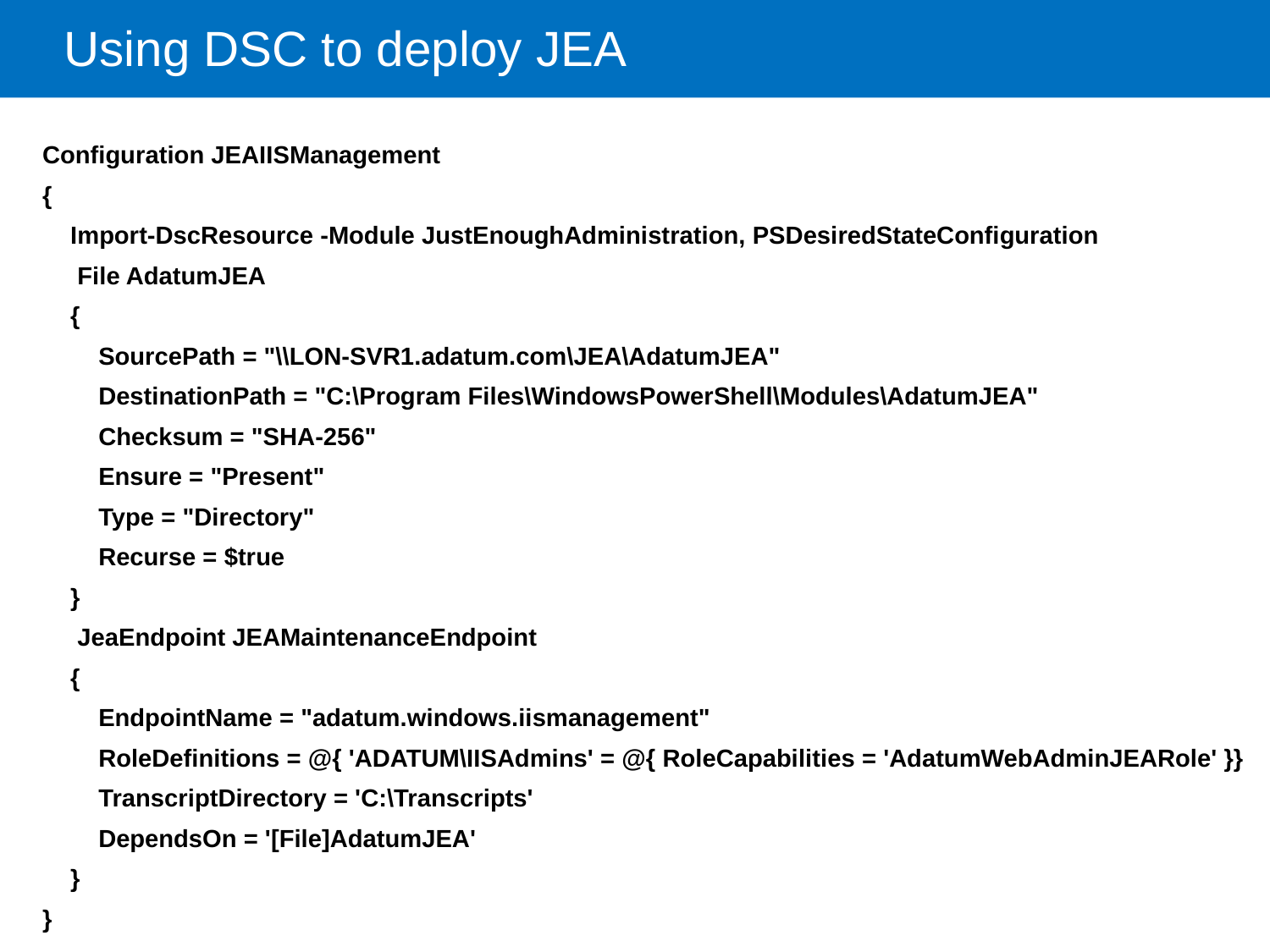

# Using DSC to deploy JEA
Configuration JEAIISManagement
{
    Import-DscResource -Module JustEnoughAdministration, PSDesiredStateConfiguration
     File AdatumJEA
    {
        SourcePath = "\\LON-SVR1.adatum.com\JEA\AdatumJEA"
        DestinationPath = "C:\Program Files\WindowsPowerShell\Modules\AdatumJEA"
        Checksum = "SHA-256"
        Ensure = "Present"
        Type = "Directory"
        Recurse = $true
    }
     JeaEndpoint JEAMaintenanceEndpoint
    {
        EndpointName = "adatum.windows.iismanagement"
        RoleDefinitions = @{ 'ADATUM\IISAdmins' = @{ RoleCapabilities = 'AdatumWebAdminJEARole' }}
        TranscriptDirectory = 'C:\Transcripts'
        DependsOn = '[File]AdatumJEA'
    }
}